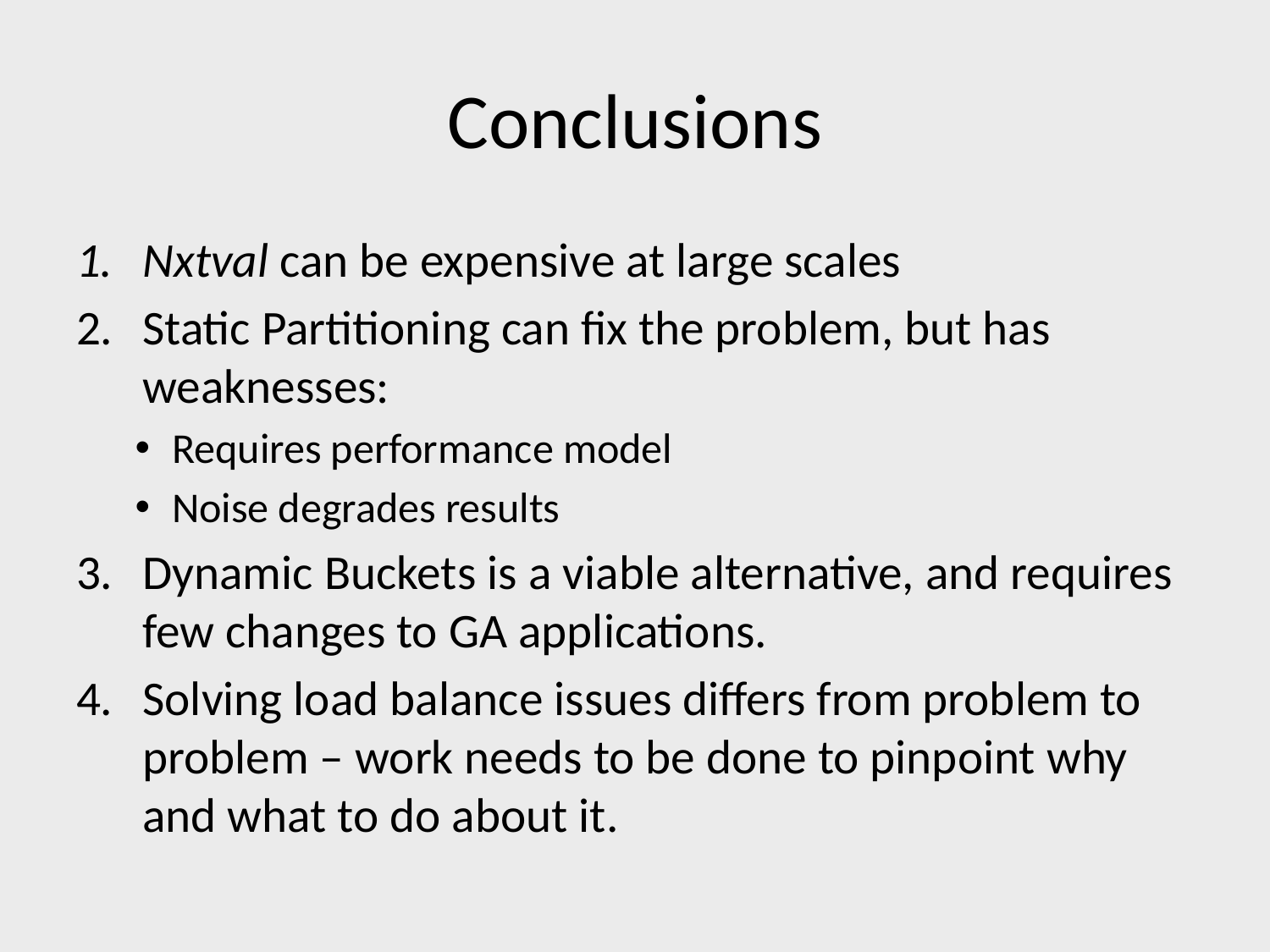

# Conclusions
Nxtval can be expensive at large scales
Static Partitioning can fix the problem, but has weaknesses:
Requires performance model
Noise degrades results
Dynamic Buckets is a viable alternative, and requires few changes to GA applications.
Solving load balance issues differs from problem to problem – work needs to be done to pinpoint why and what to do about it.